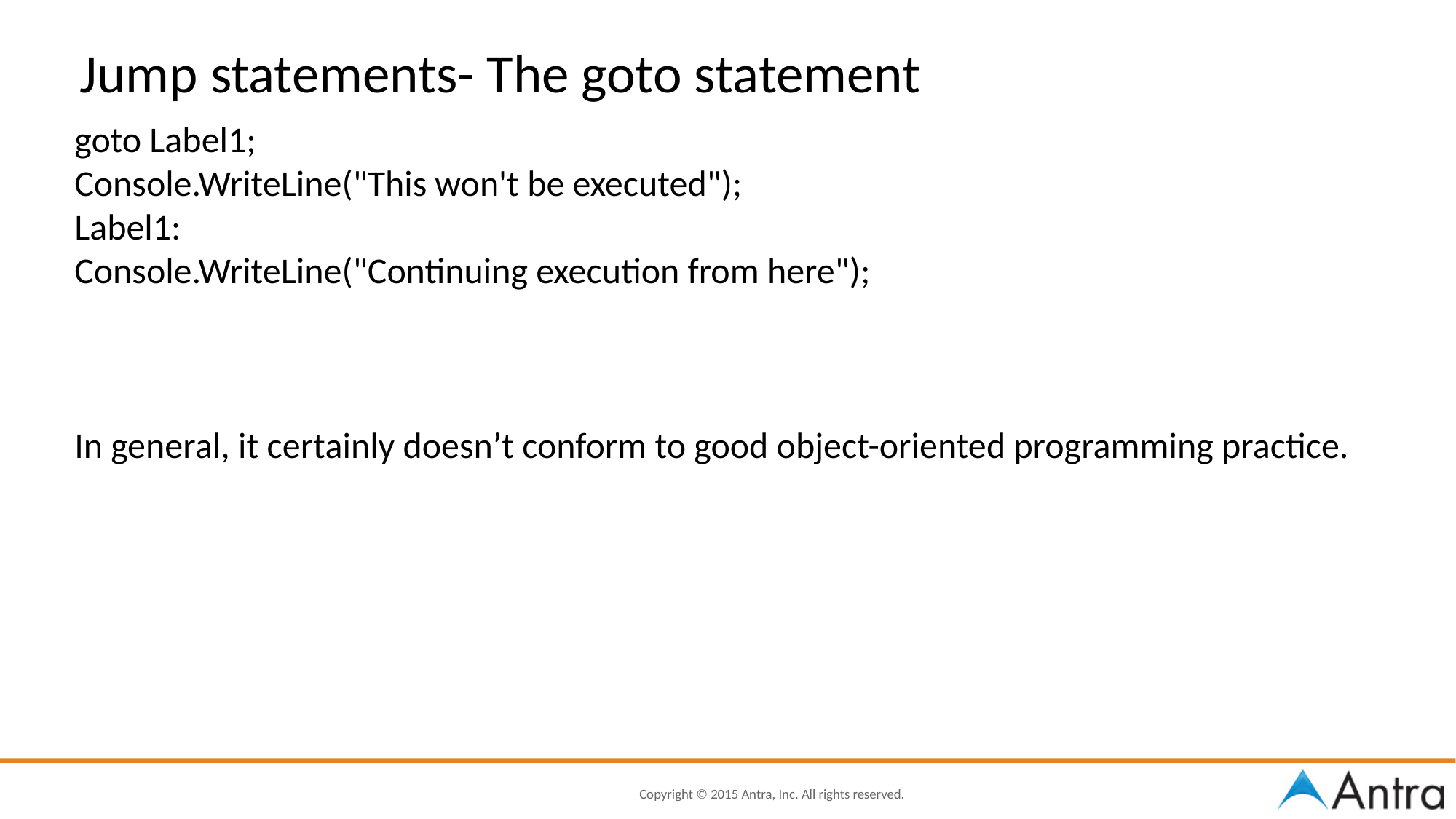

Jump statements- The goto statement
goto Label1;
Console.WriteLine("This won't be executed");
Label1:
Console.WriteLine("Continuing execution from here");

In general, it certainly doesn’t conform to good object-oriented programming practice.